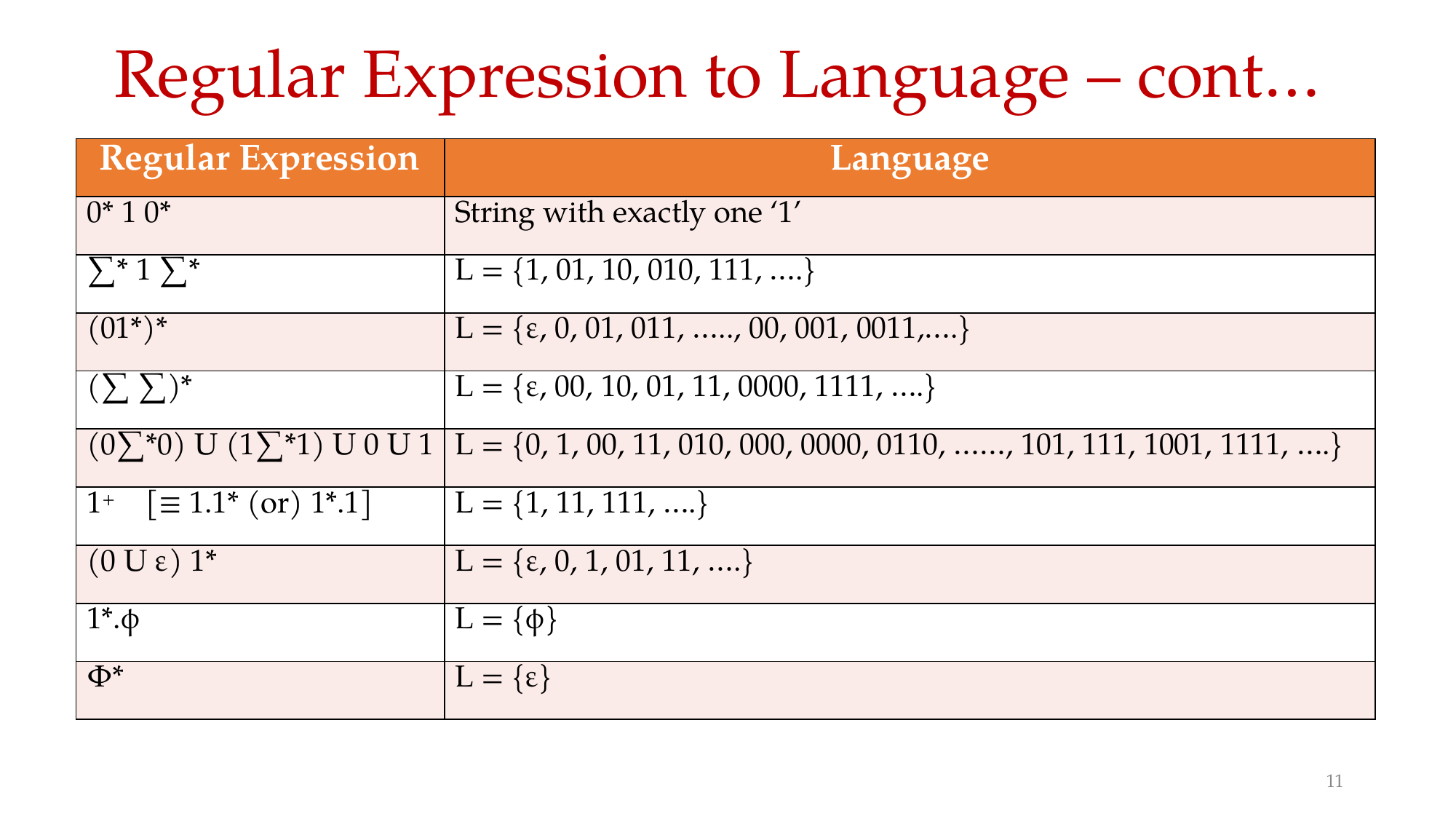

# Regular Expression to Language – cont…
| Regular Expression | Language |
| --- | --- |
| 0\* 1 0\* | String with exactly one ‘1’ |
| ∑\* 1 ∑\* | L = {1, 01, 10, 010, 111, ….} |
| (01\*)\* | L = {ε, 0, 01, 011, ….., 00, 001, 0011,….} |
| (∑ ∑)\* | L = {ε, 00, 10, 01, 11, 0000, 1111, ….} |
| (0∑\*0) U (1∑\*1) U 0 U 1 | L = {0, 1, 00, 11, 010, 000, 0000, 0110, ……, 101, 111, 1001, 1111, ….} |
| 1+ [≡ 1.1\* (or) 1\*.1] | L = {1, 11, 111, ….} |
| (0 U ε) 1\* | L = {ε, 0, 1, 01, 11, ….} |
| 1\*.ϕ | L = {ϕ} |
| Φ\* | L = {ε} |
11